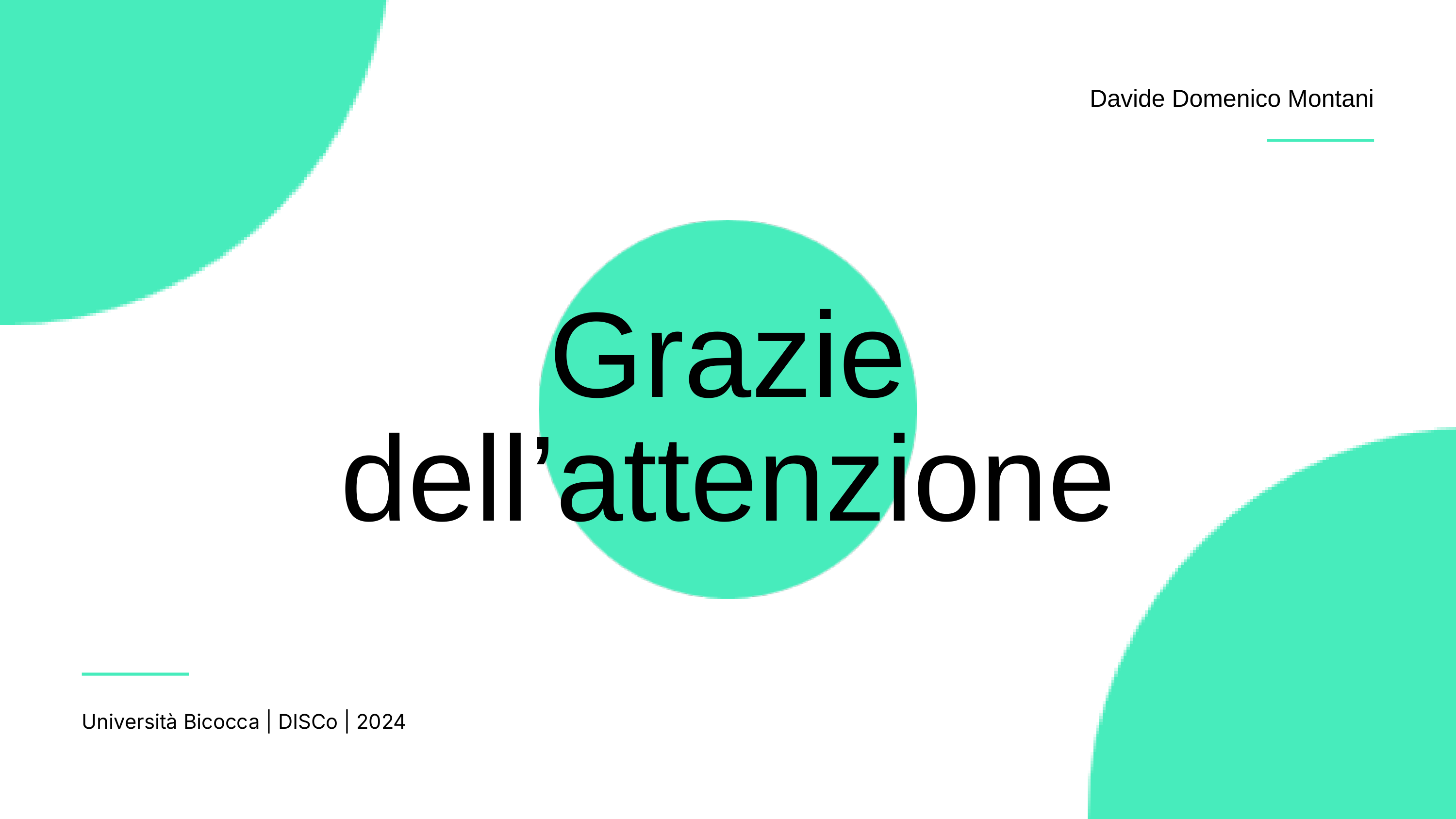

Davide Domenico Montani

Grazie
dell’attenzione

Università Bicocca | DISCo | 2024